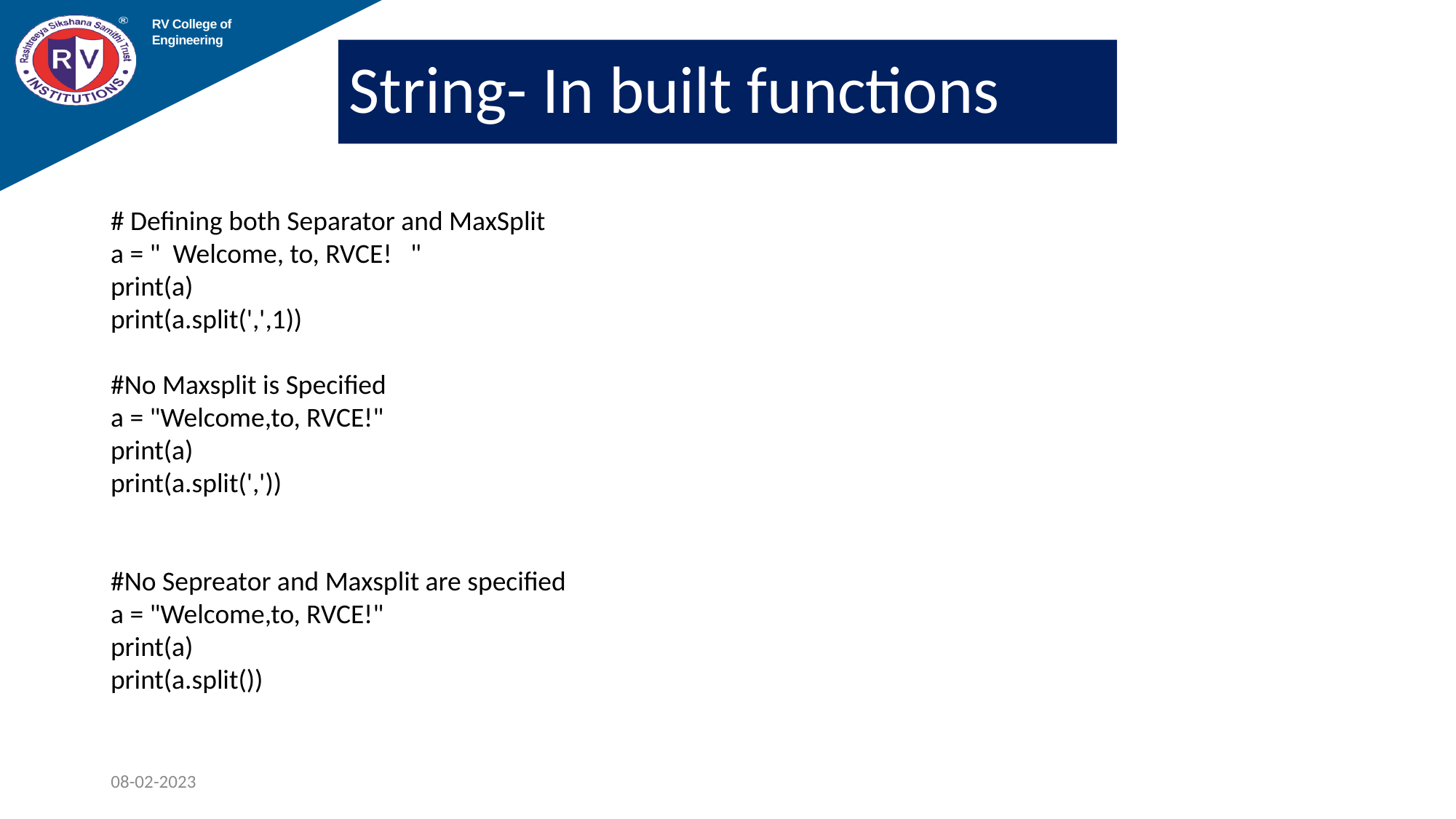

RV College of
Engineering
# String- In built functions

# Defining both Separator and MaxSplit
a = "  Welcome, to, RVCE!   "
print(a)
print(a.split(',',1))

#No Maxsplit is Specified
a = "Welcome,to, RVCE!"
print(a)
print(a.split(','))

#No Sepreator and Maxsplit are specified
a = "Welcome,to, RVCE!"
print(a)
print(a.split())

08-02-2023
Prof Somesh Nandi, Dept. of AIML
25